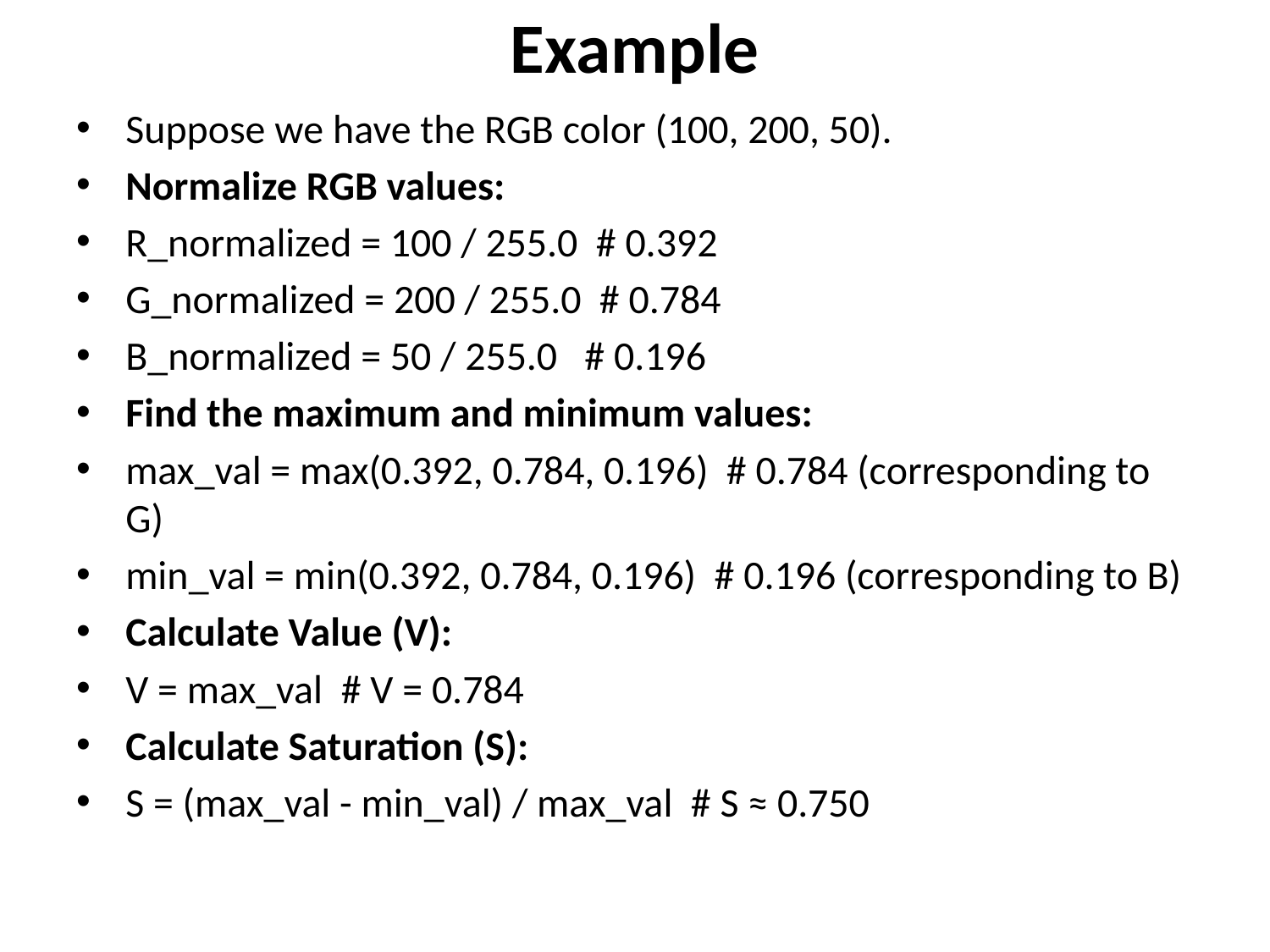

# Example
Suppose we have the RGB color (100, 200, 50).
Normalize RGB values:
R_normalized = 100 / 255.0  # 0.392
G_normalized = 200 / 255.0  # 0.784
B_normalized = 50 / 255.0   # 0.196
Find the maximum and minimum values:
max_val = max(0.392, 0.784, 0.196)  # 0.784 (corresponding to G)
min_val = min(0.392, 0.784, 0.196)  # 0.196 (corresponding to B)
Calculate Value (V):
V = max_val  # V = 0.784
Calculate Saturation (S):
S = (max_val - min_val) / max_val  # S ≈ 0.750